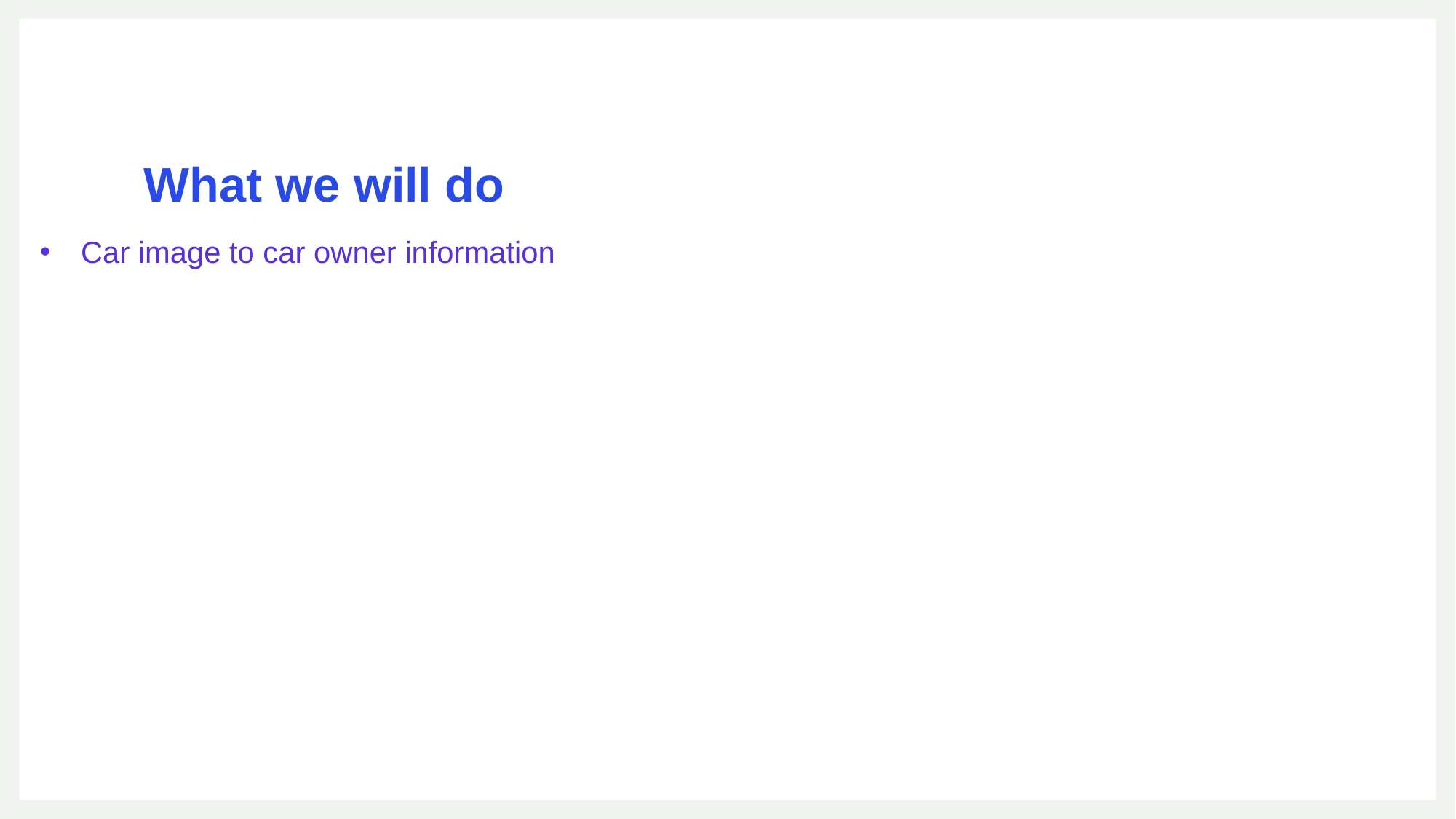

# What we will do
Car image to car owner information